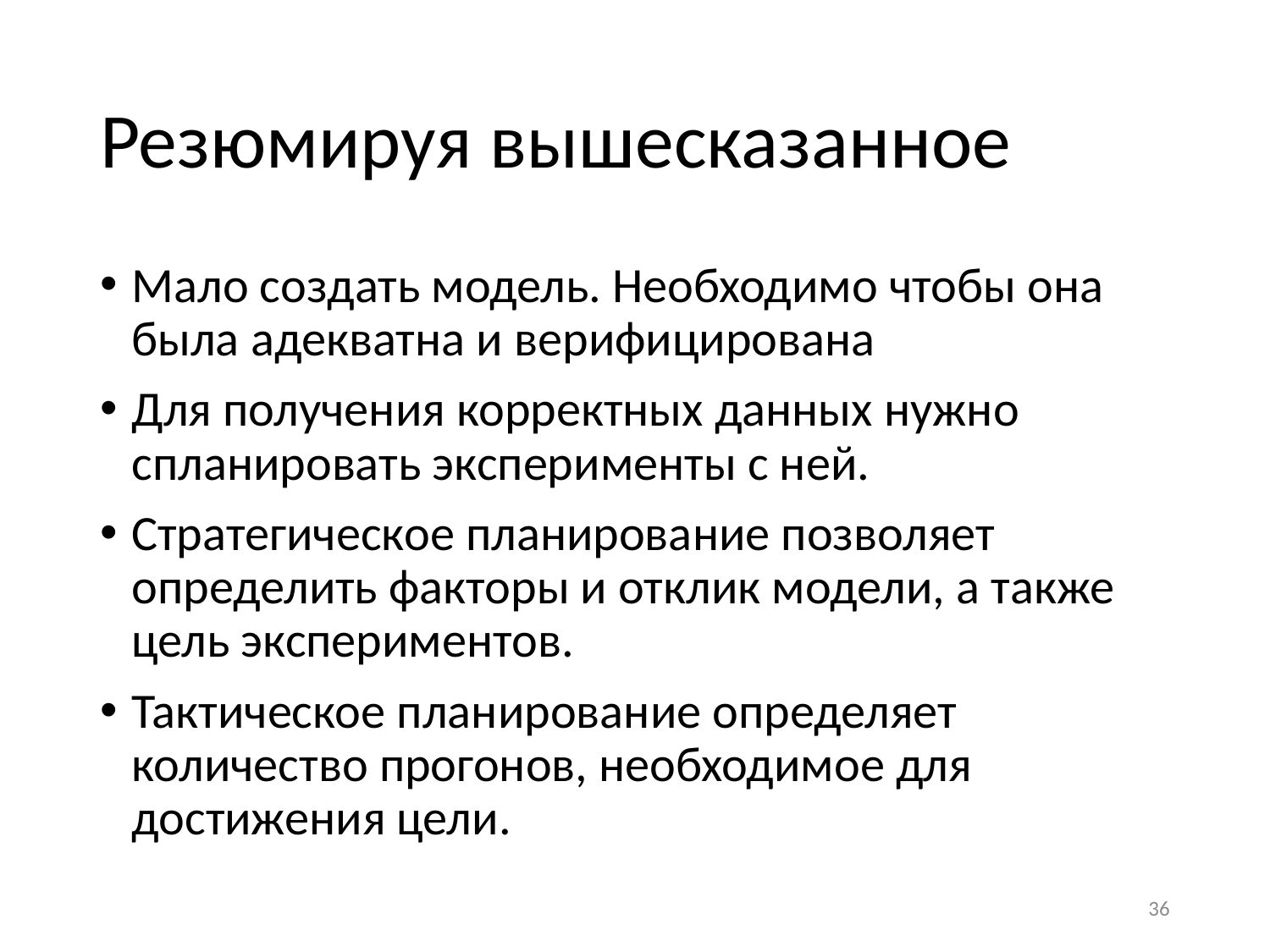

# Резюмируя вышесказанное
Мало создать модель. Необходимо чтобы она была адекватна и верифицирована
Для получения корректных данных нужно спланировать эксперименты с ней.
Стратегическое планирование позволяет определить факторы и отклик модели, а также цель экспериментов.
Тактическое планирование определяет количество прогонов, необходимое для достижения цели.

36